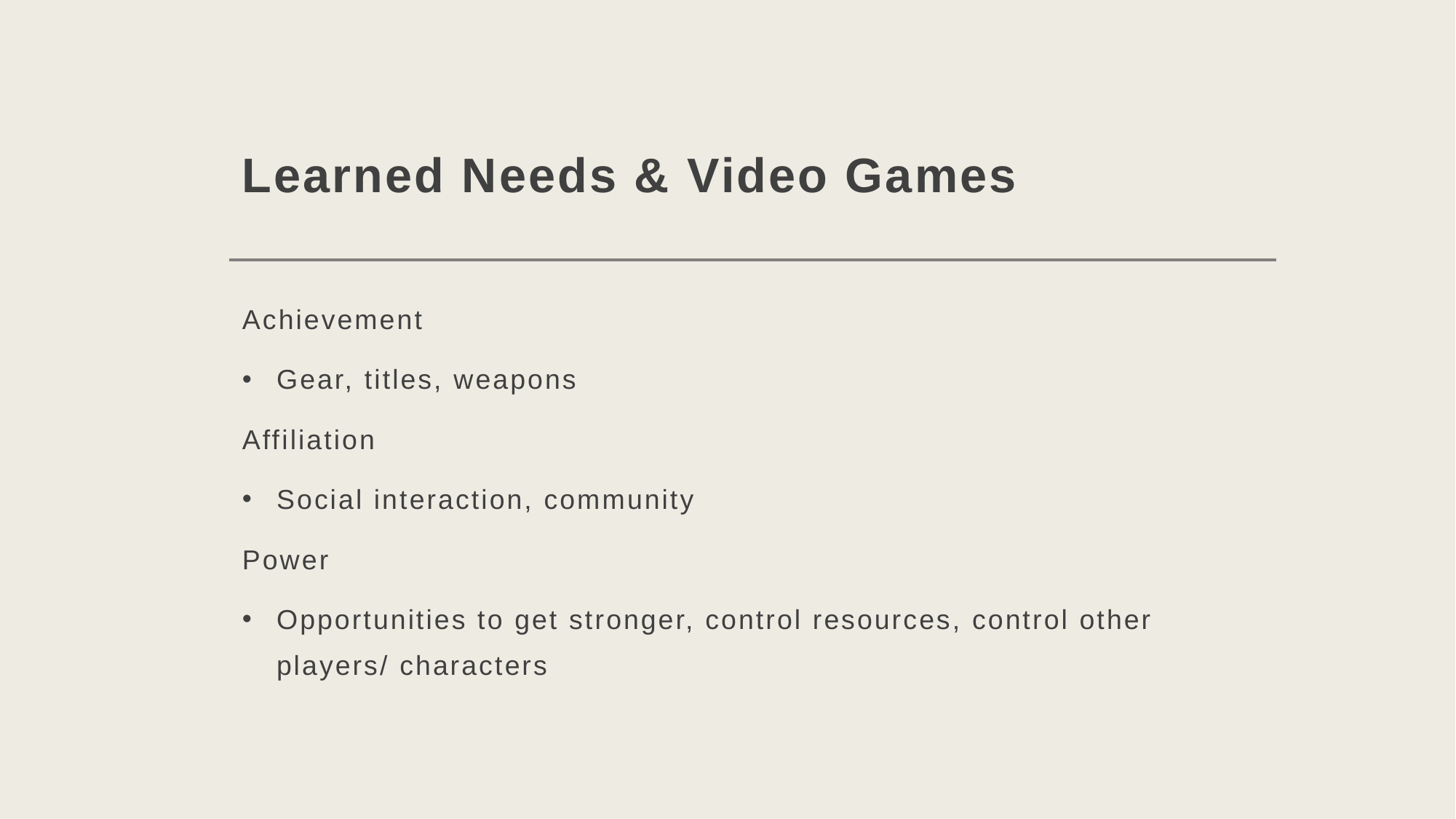

# Learned Needs & Video Games
Achievement
Gear, titles, weapons
Affiliation
Social interaction, community
Power
Opportunities to get stronger, control resources, control other players/ characters